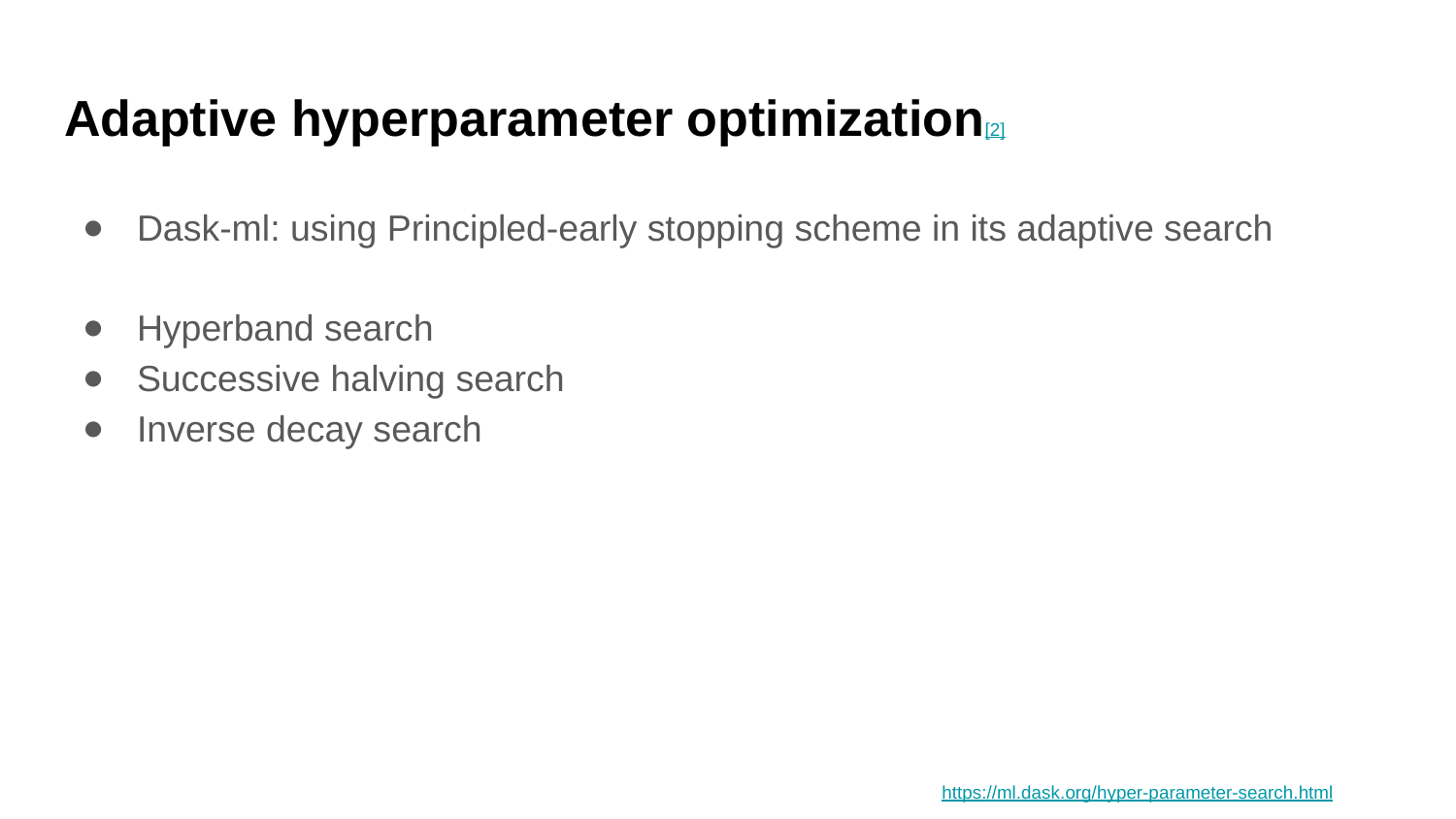

# Adaptive hyperparameter optimization[2]
Dask-ml: using Principled-early stopping scheme in its adaptive search

Hyperband search
Successive halving search
Inverse decay search
https://ml.dask.org/hyper-parameter-search.html